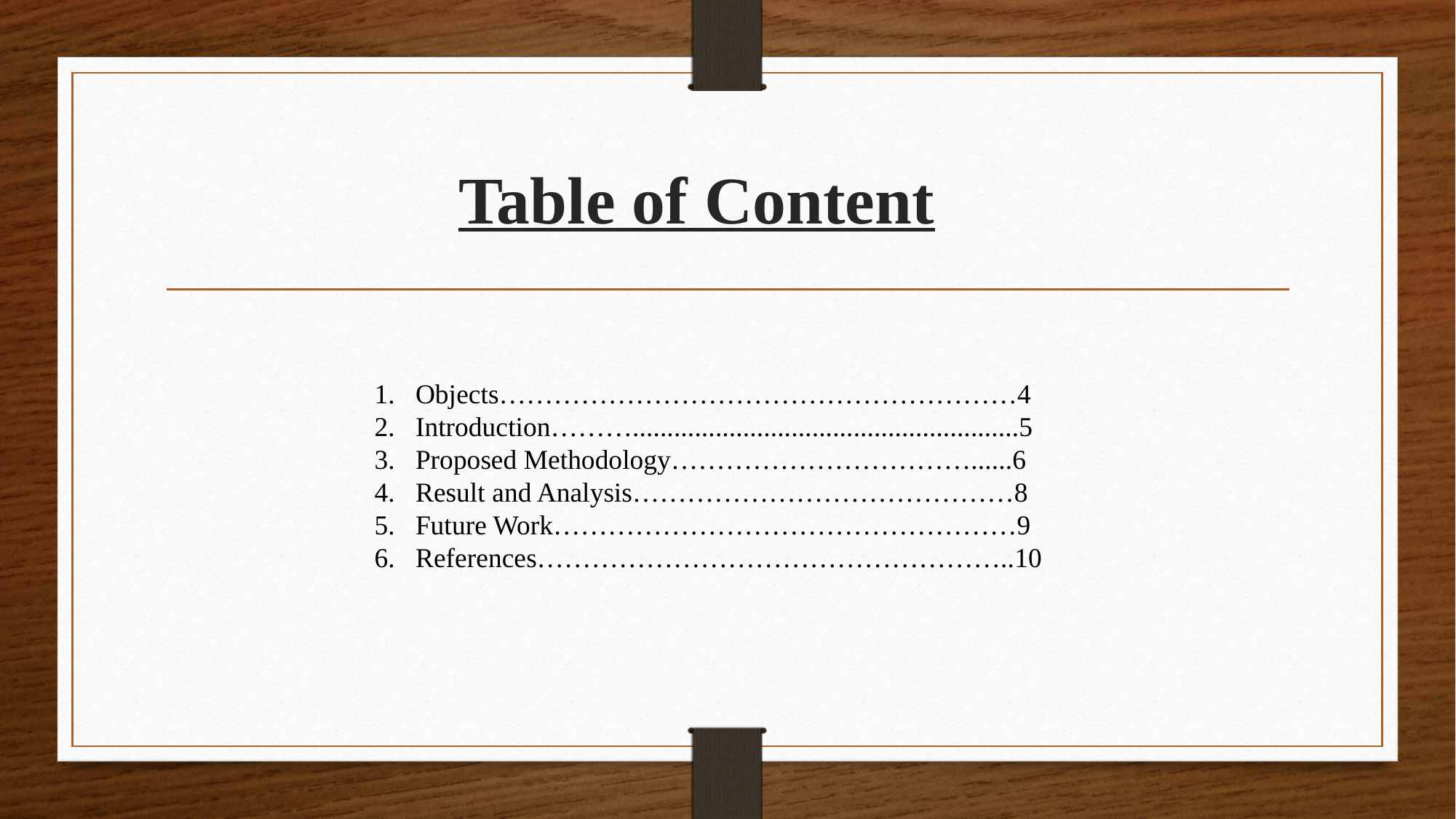

# Table of Content
Objects…………………………………………………4
Introduction………........................................................5
Proposed Methodology……………………………......6
Result and Analysis……………………………………8
Future Work……………………………………………9
References……………………………………………..10